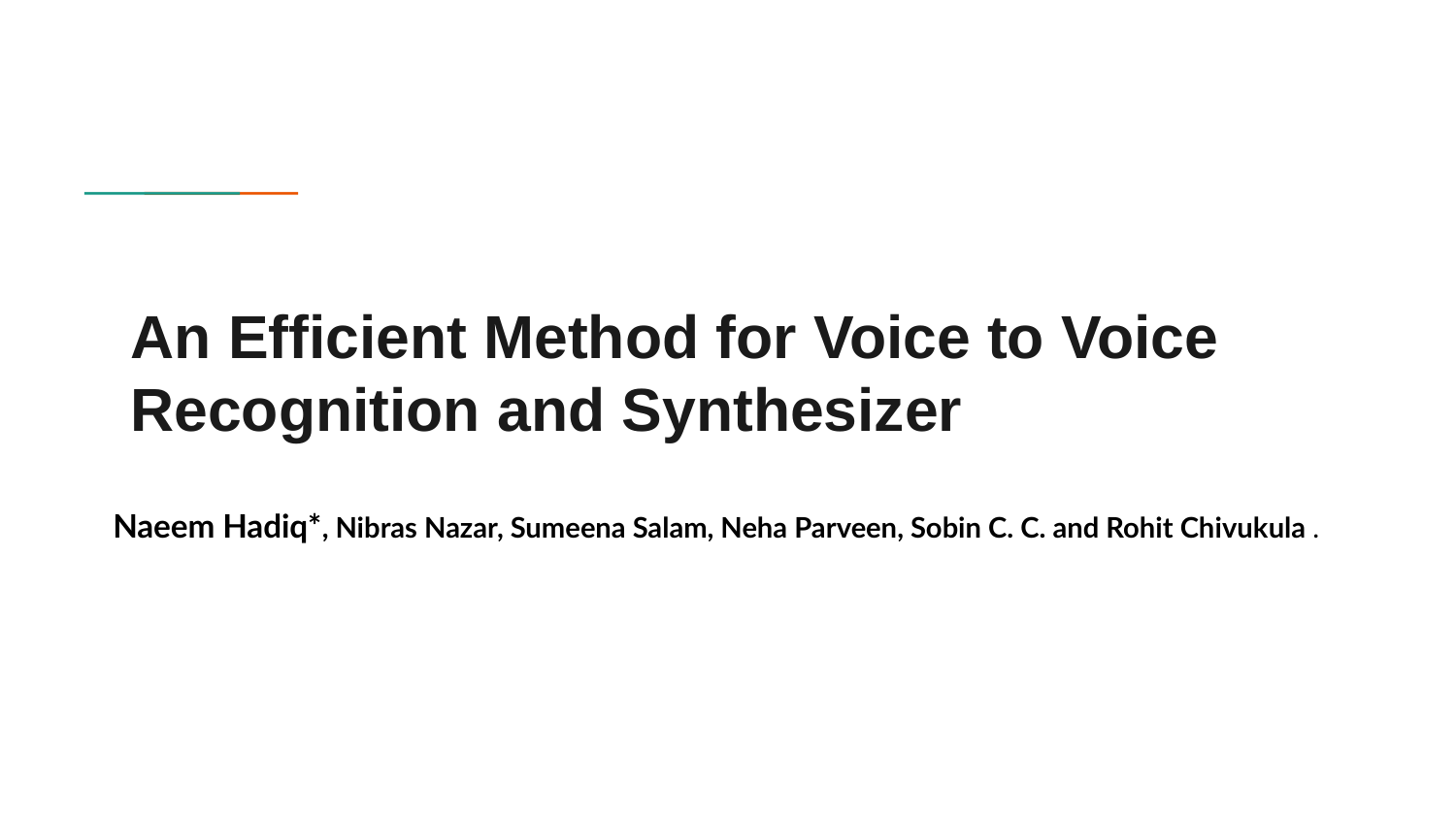

# An Efficient Method for Voice to Voice Recognition and Synthesizer

Naeem Hadiq*, Nibras Nazar, Sumeena Salam, Neha Parveen, Sobin C. C. and Rohit Chivukula .